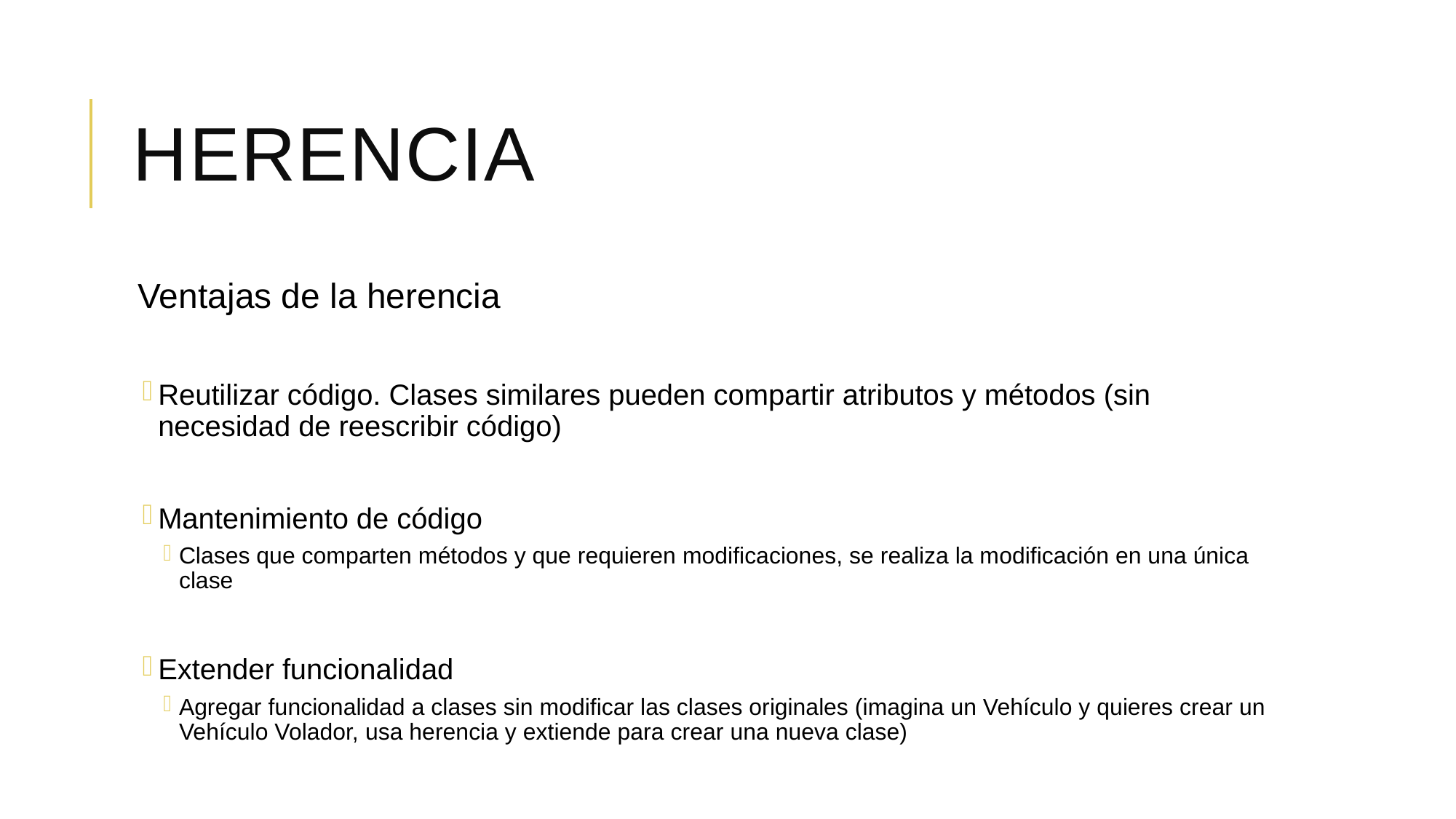

# Herencia
Ventajas de la herencia

Reutilizar código. Clases similares pueden compartir atributos y métodos (sin necesidad de reescribir código)

Mantenimiento de código
Clases que comparten métodos y que requieren modificaciones, se realiza la modificación en una única clase

Extender funcionalidad
Agregar funcionalidad a clases sin modificar las clases originales (imagina un Vehículo y quieres crear un Vehículo Volador, usa herencia y extiende para crear una nueva clase)